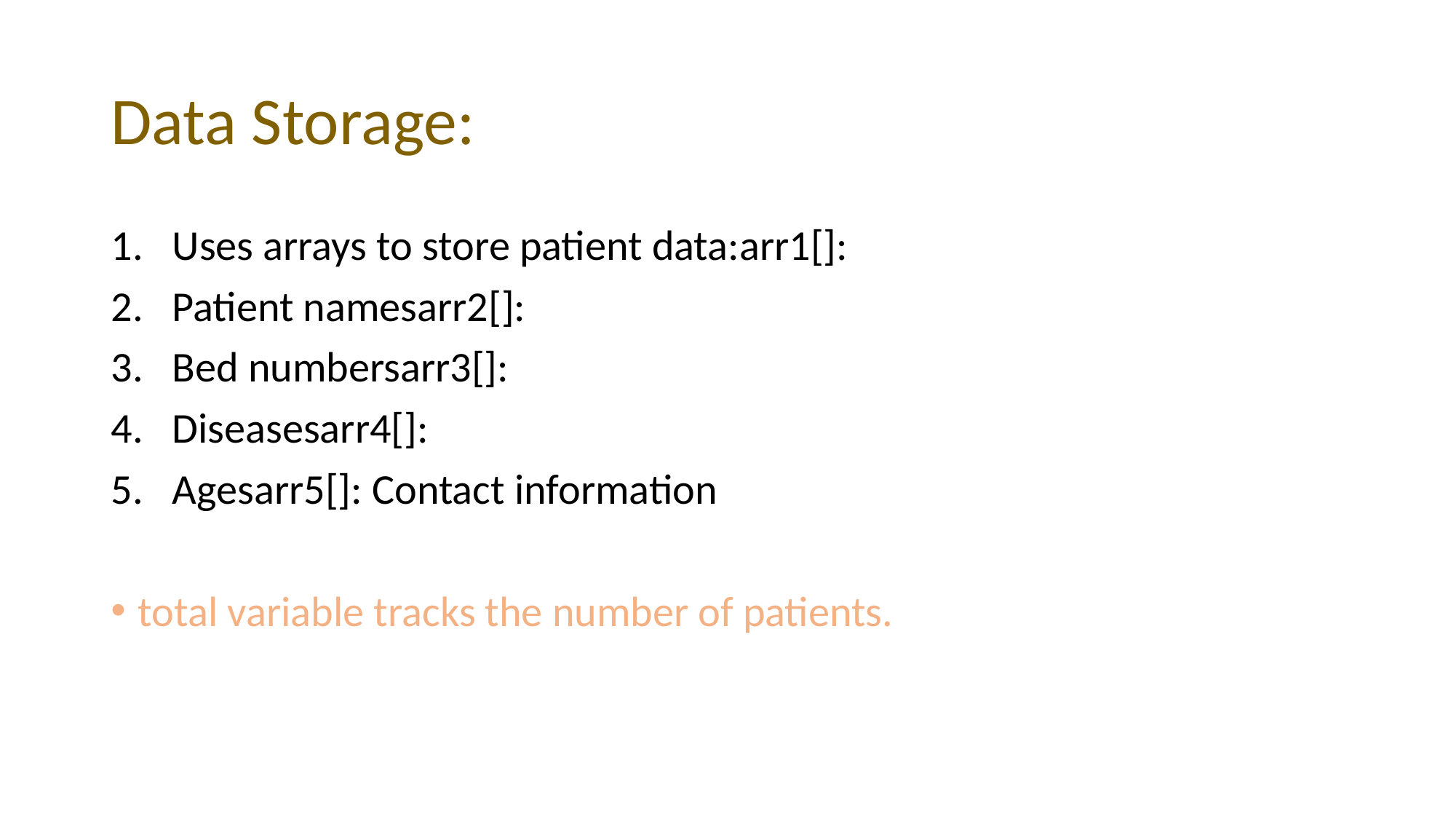

# Data Storage:
Uses arrays to store patient data:arr1[]:
Patient namesarr2[]:
Bed numbersarr3[]:
Diseasesarr4[]:
Agesarr5[]: Contact information

total variable tracks the number of patients.